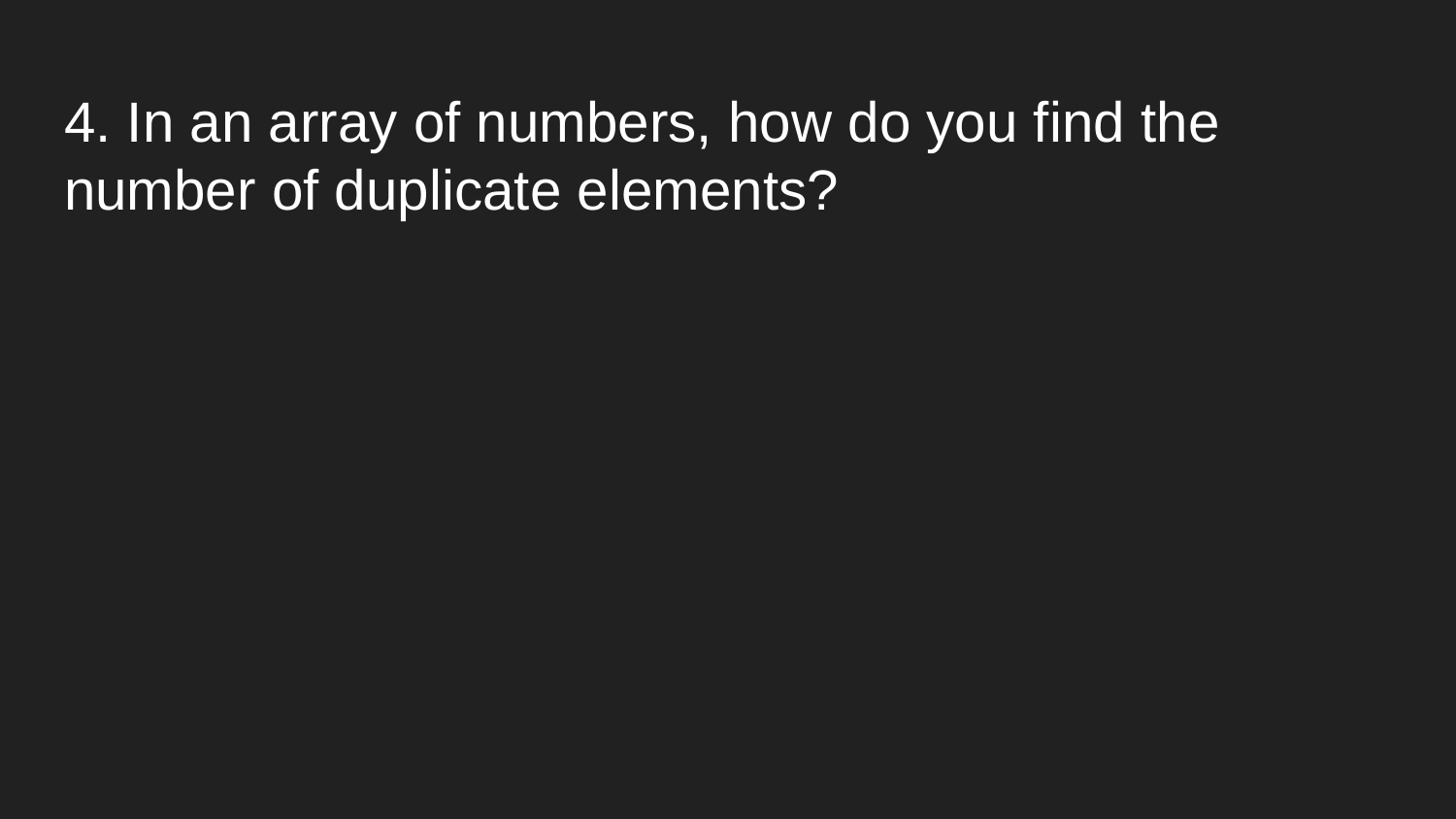

# 4. In an array of numbers, how do you find the number of duplicate elements?